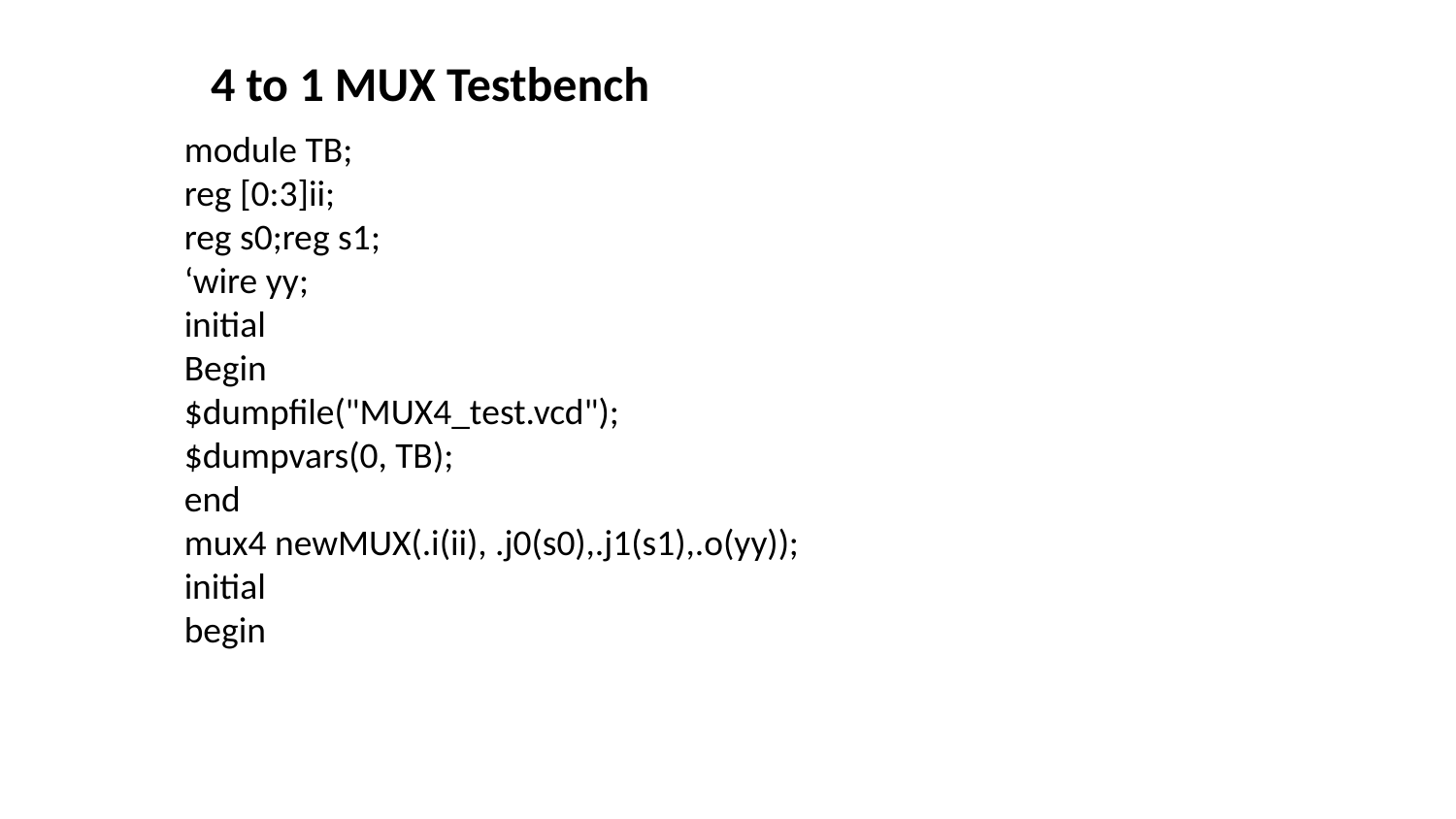

4 to 1 MUX Testbench
module TB;
reg [0:3]ii;
reg s0;reg s1;
‘wire yy;
initial
Begin
$dumpfile("MUX4_test.vcd");
$dumpvars(0, TB);
end
mux4 newMUX(.i(ii), .j0(s0),.j1(s1),.o(yy));
initial
begin